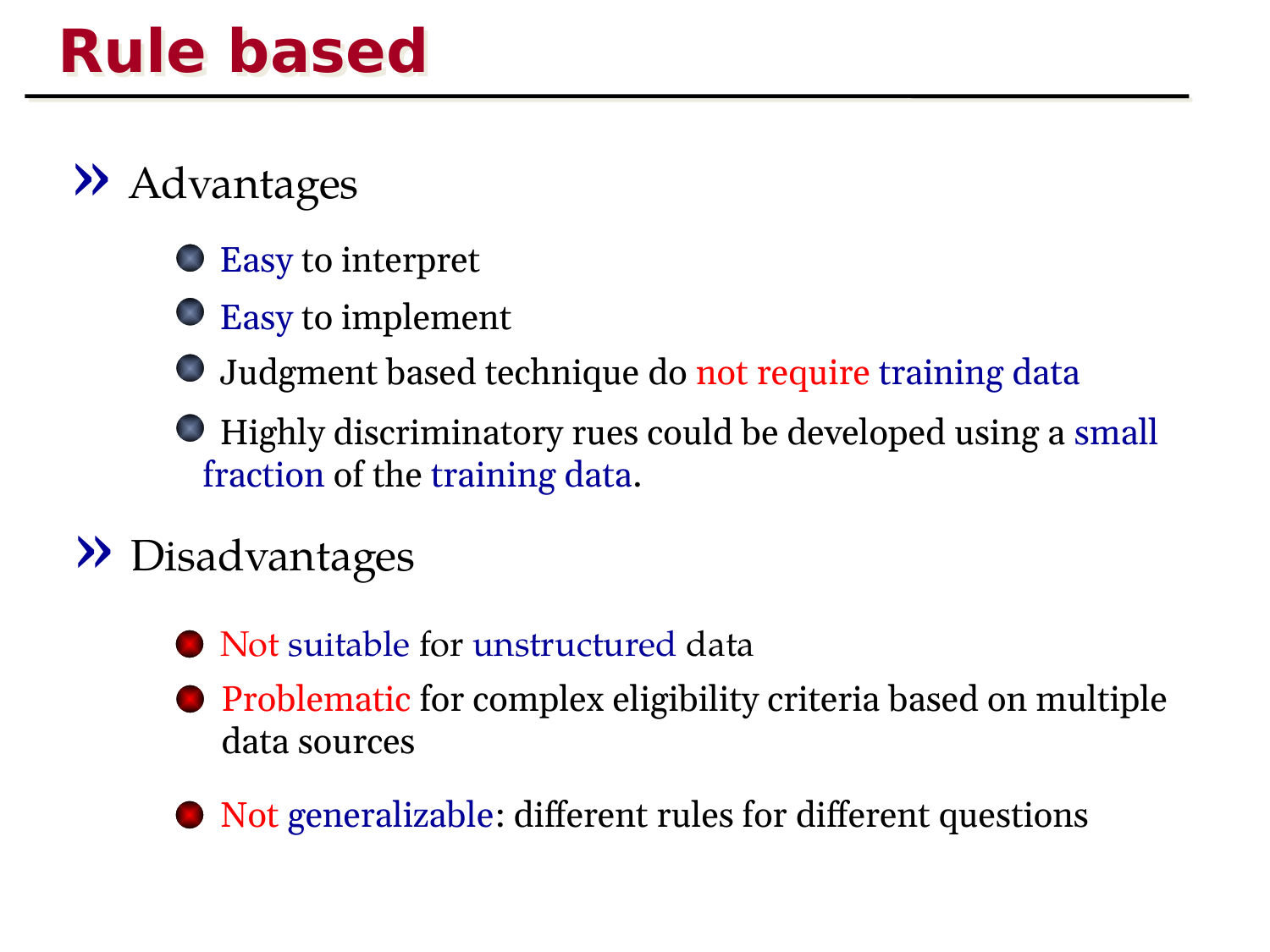

# Rule based

 » Advantages

  Easy to interpret

  Easy to implement

  Judgment based technique do not require training data

  Highly discriminatory rues could be developed using a small fraction of the training data.

 » Disadvantages

Not suitable for unstructured data

Problematic for complex eligibility criteria based on multiple data sources

Not generalizable: different rules for different questions